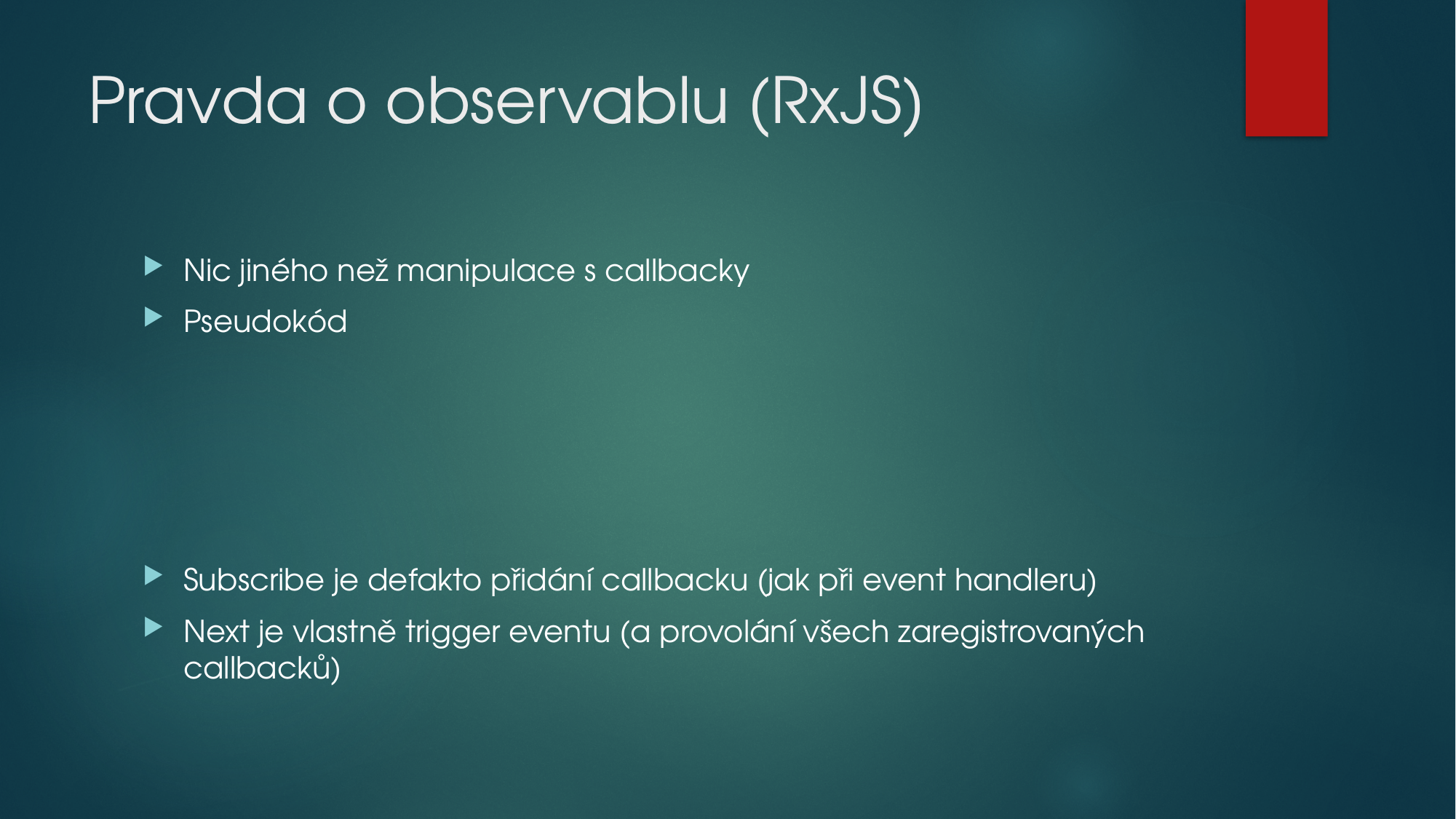

# Pravda o observablu (RxJS)
Nic jiného než manipulace s callbacky
Pseudokód

Subscribe je defakto přidání callbacku (jak při event handleru)
Next je vlastně trigger eventu (a provolání všech zaregistrovaných callbacků)